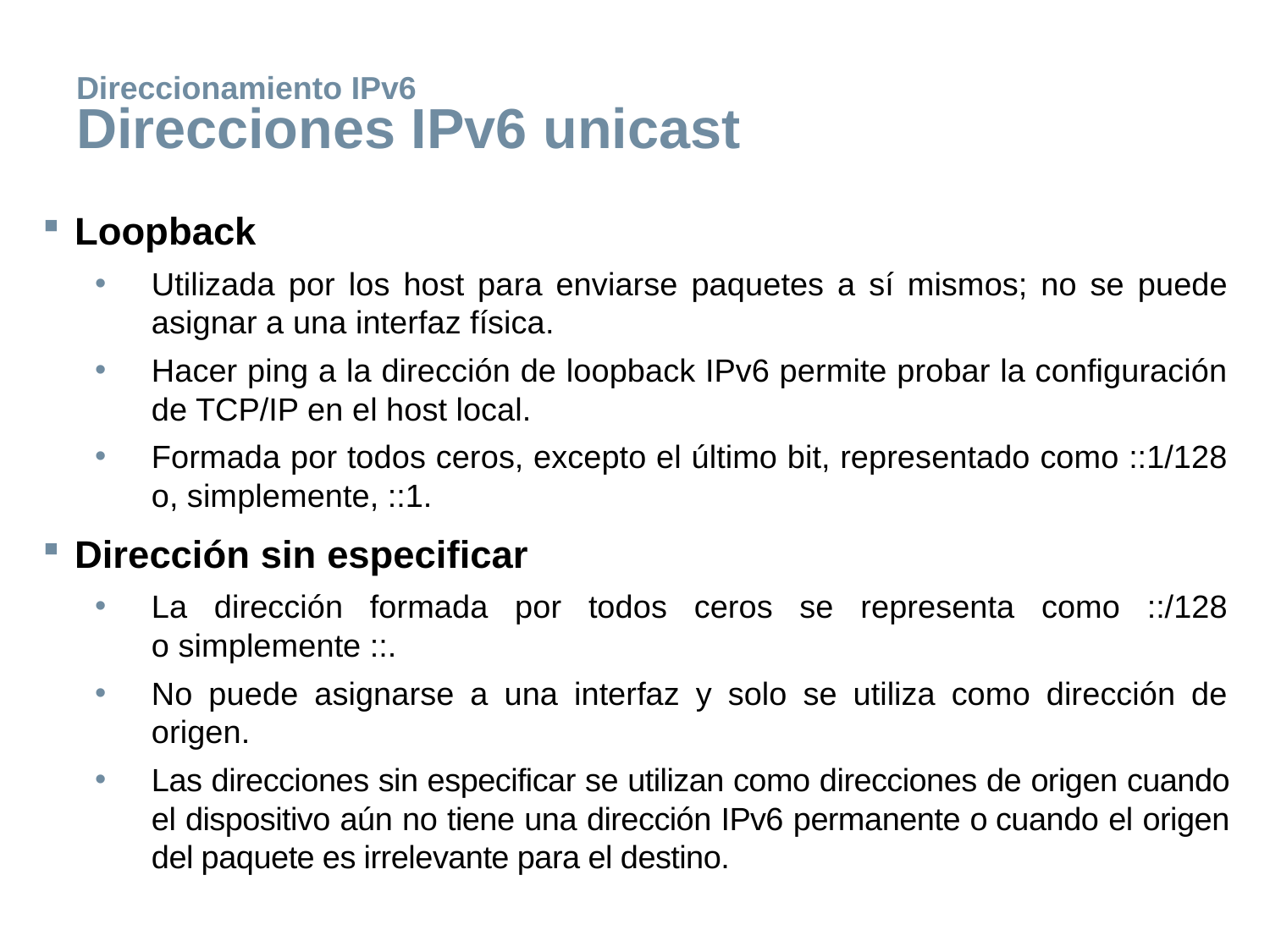

# Direccionamiento IPv6 Direcciones IPv6 unicast
Loopback
Utilizada por los host para enviarse paquetes a sí mismos; no se puede asignar a una interfaz física.
Hacer ping a la dirección de loopback IPv6 permite probar la configuración de TCP/IP en el host local.
Formada por todos ceros, excepto el último bit, representado como ::1/128 o, simplemente, ::1.
Dirección sin especificar
La dirección formada por todos ceros se representa como ::/128 o simplemente ::.
No puede asignarse a una interfaz y solo se utiliza como dirección de origen.
Las direcciones sin especificar se utilizan como direcciones de origen cuando el dispositivo aún no tiene una dirección IPv6 permanente o cuando el origen del paquete es irrelevante para el destino.